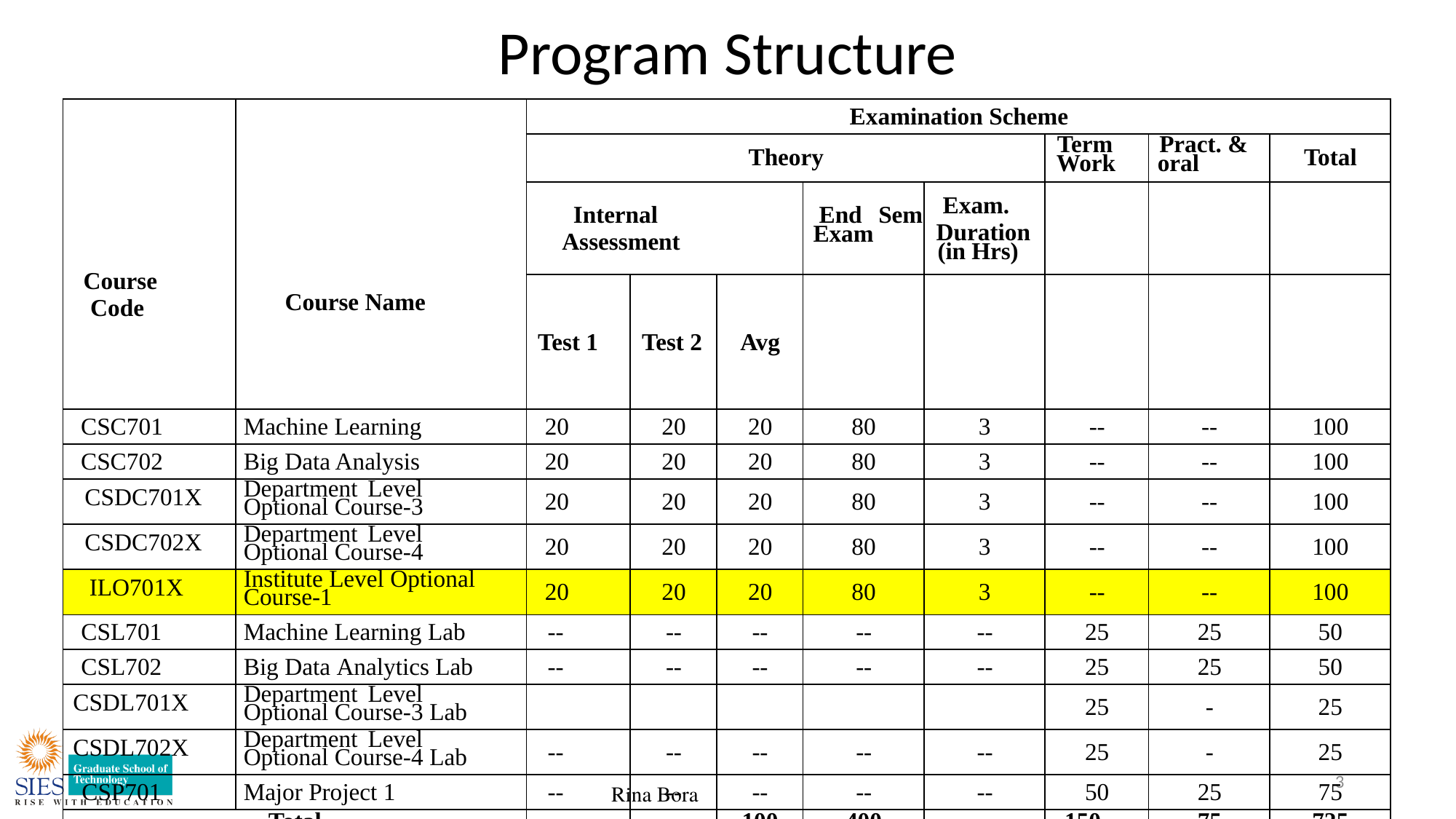

# Program Structure
| Course Code | Course Name | Examination Scheme |  |  |  |  |  |  |  |
| --- | --- | --- | --- | --- | --- | --- | --- | --- | --- |
|  |  | Theory |  |  |  |  | Term Work | Pract. & oral | Total |
|  |  | Internal Assessment |  |  | End Sem Exam | Exam. Duration (in Hrs) |  |  |  |
|  |  | Test 1 | Test 2 | Avg |  |  |  |  |  |
| CSC701 | Machine Learning | 20 | 20 | 20 | 80 | 3 | -- | -- | 100 |
| CSC702 | Big Data Analysis | 20 | 20 | 20 | 80 | 3 | -- | -- | 100 |
| CSDC701X | Department Level Optional Course-3 | 20 | 20 | 20 | 80 | 3 | -- | -- | 100 |
| CSDC702X | Department Level Optional Course-4 | 20 | 20 | 20 | 80 | 3 | -- | -- | 100 |
| ILO701X | Institute Level Optional Course-1 | 20 | 20 | 20 | 80 | 3 | -- | -- | 100 |
| CSL701 | Machine Learning Lab | -- | -- | -- | -- | -- | 25 | 25 | 50 |
| CSL702 | Big Data Analytics Lab | -- | -- | -- | -- | -- | 25 | 25 | 50 |
| CSDL701X | Department Level Optional Course-3 Lab |  |  |  |  |  | 25 | - | 25 |
| CSDL702X | Department Level Optional Course-4 Lab | -- | -- | -- | -- | -- | 25 | - | 25 |
| CSP701 | Major Project 1 | -- | -- | -- | -- | -- | 50 | 25 | 75 |
| Total |  | -- | -- | 100 | 400 | -- | 150 | 75 | 725 |
3